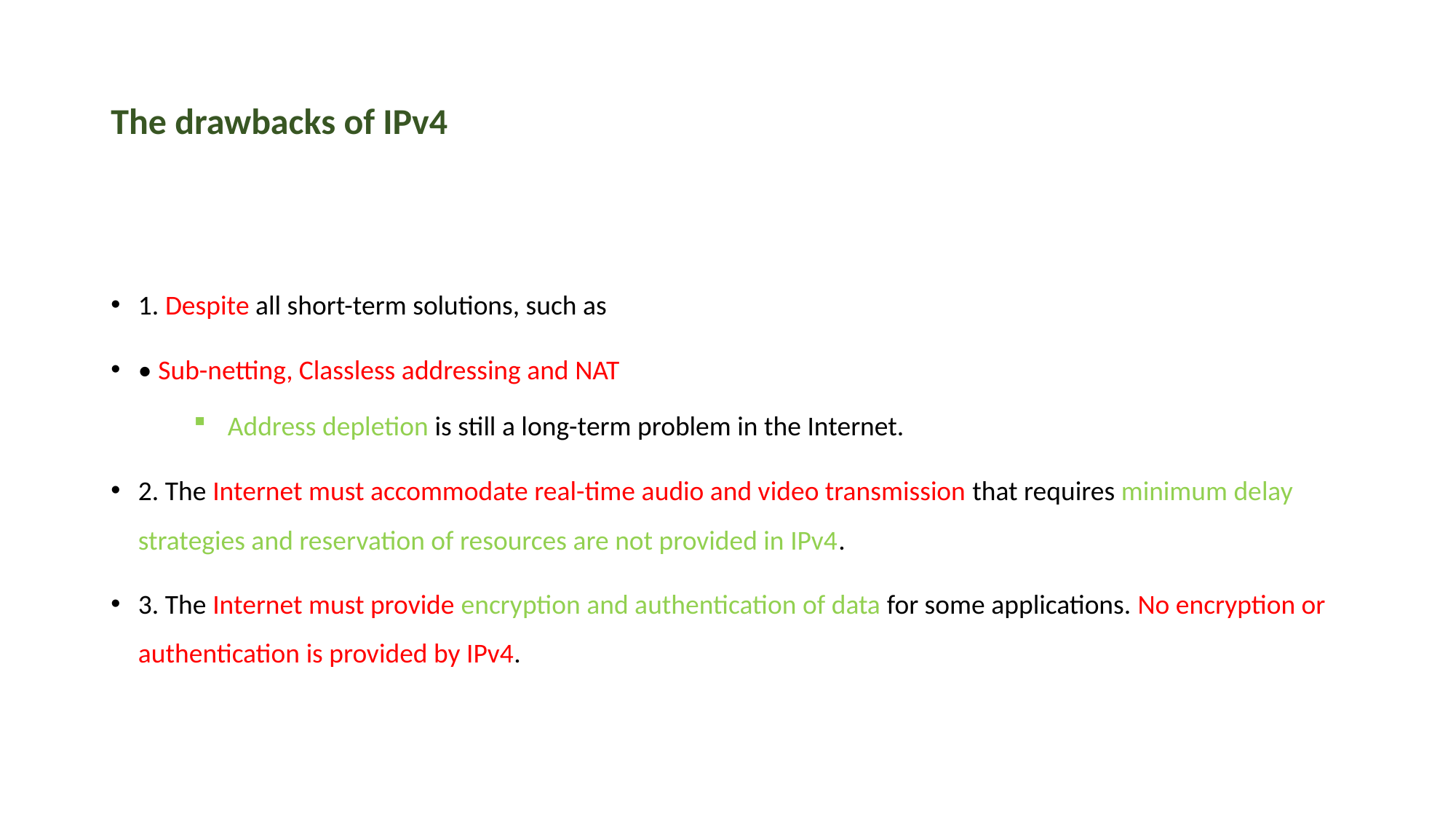

# The drawbacks of IPv4

1. Despite all short-term solutions, such as
• Sub-netting, Classless addressing and NAT
Address depletion is still a long-term problem in the Internet.
2. The Internet must accommodate real-time audio and video transmission that requires minimum delay strategies and reservation of resources are not provided in IPv4.
3. The Internet must provide encryption and authentication of data for some applications. No encryption or authentication is provided by IPv4.